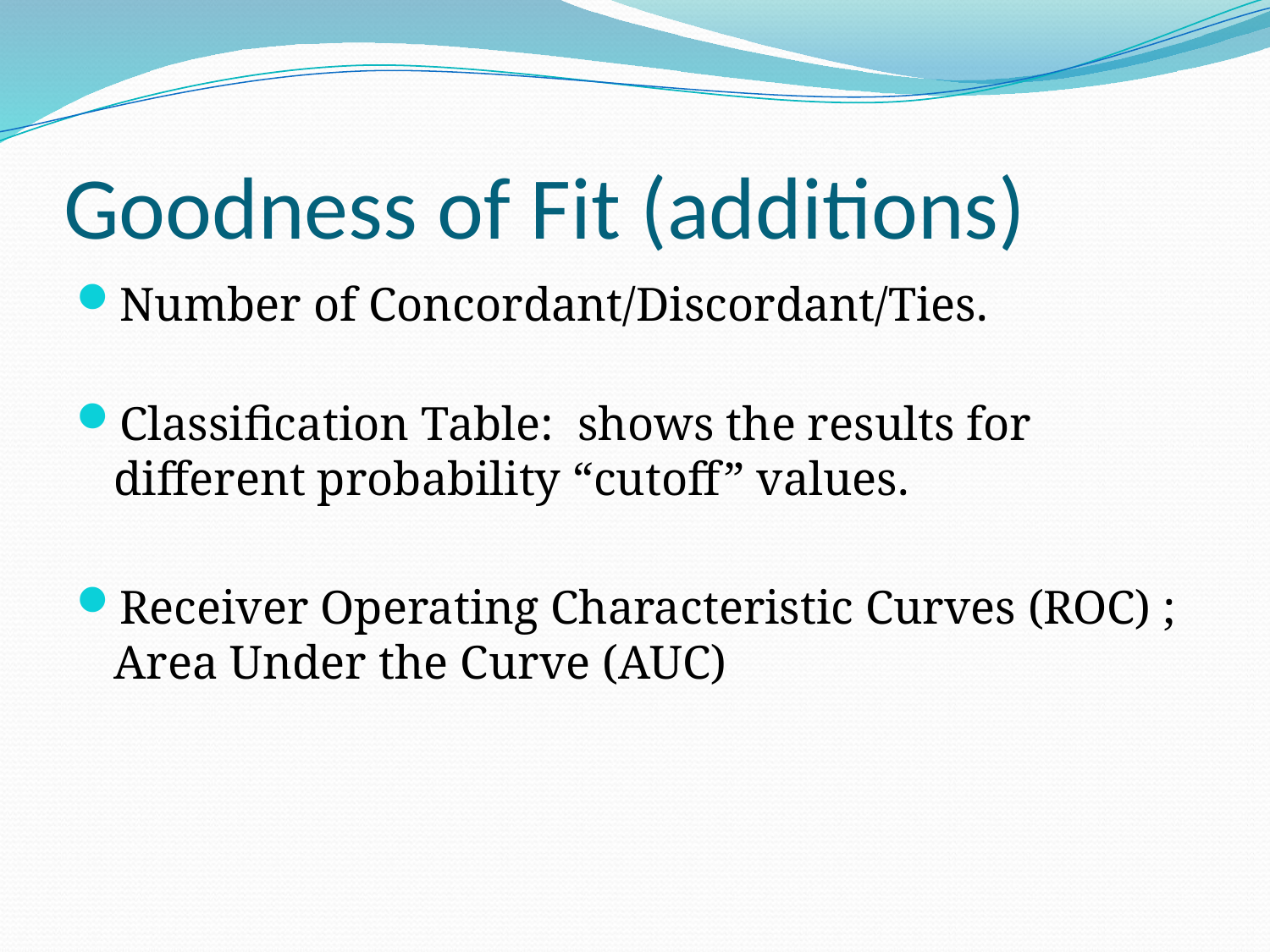

# Goodness of Fit (additions)
Number of Concordant/Discordant/Ties.
Classification Table:  shows the results for different probability “cutoff” values.

Receiver Operating Characteristic Curves (ROC) ; Area Under the Curve (AUC)